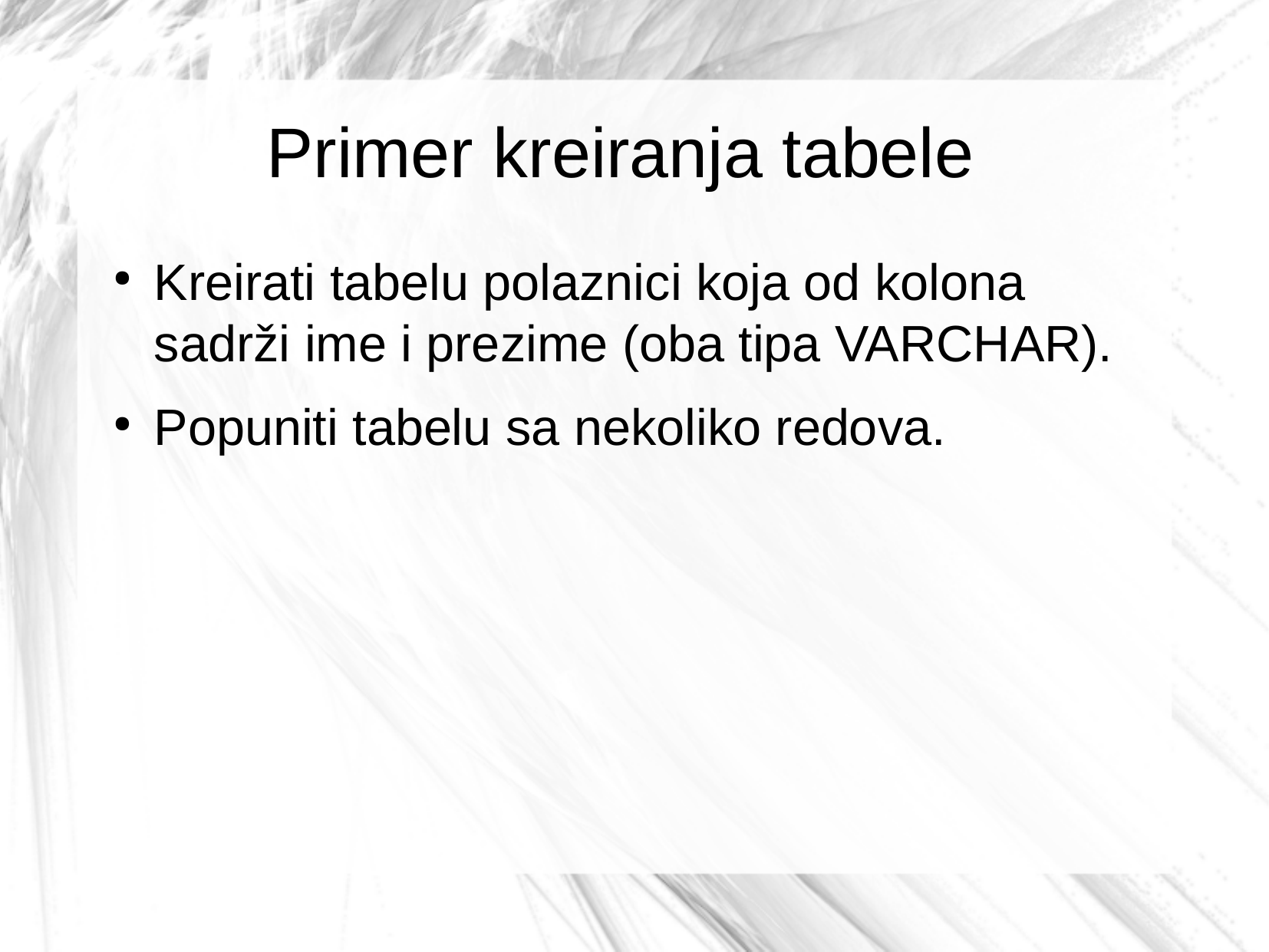

Primer kreiranja tabele
Kreirati tabelu polaznici koja od kolona sadrži ime i prezime (oba tipa VARCHAR).
Popuniti tabelu sa nekoliko redova.